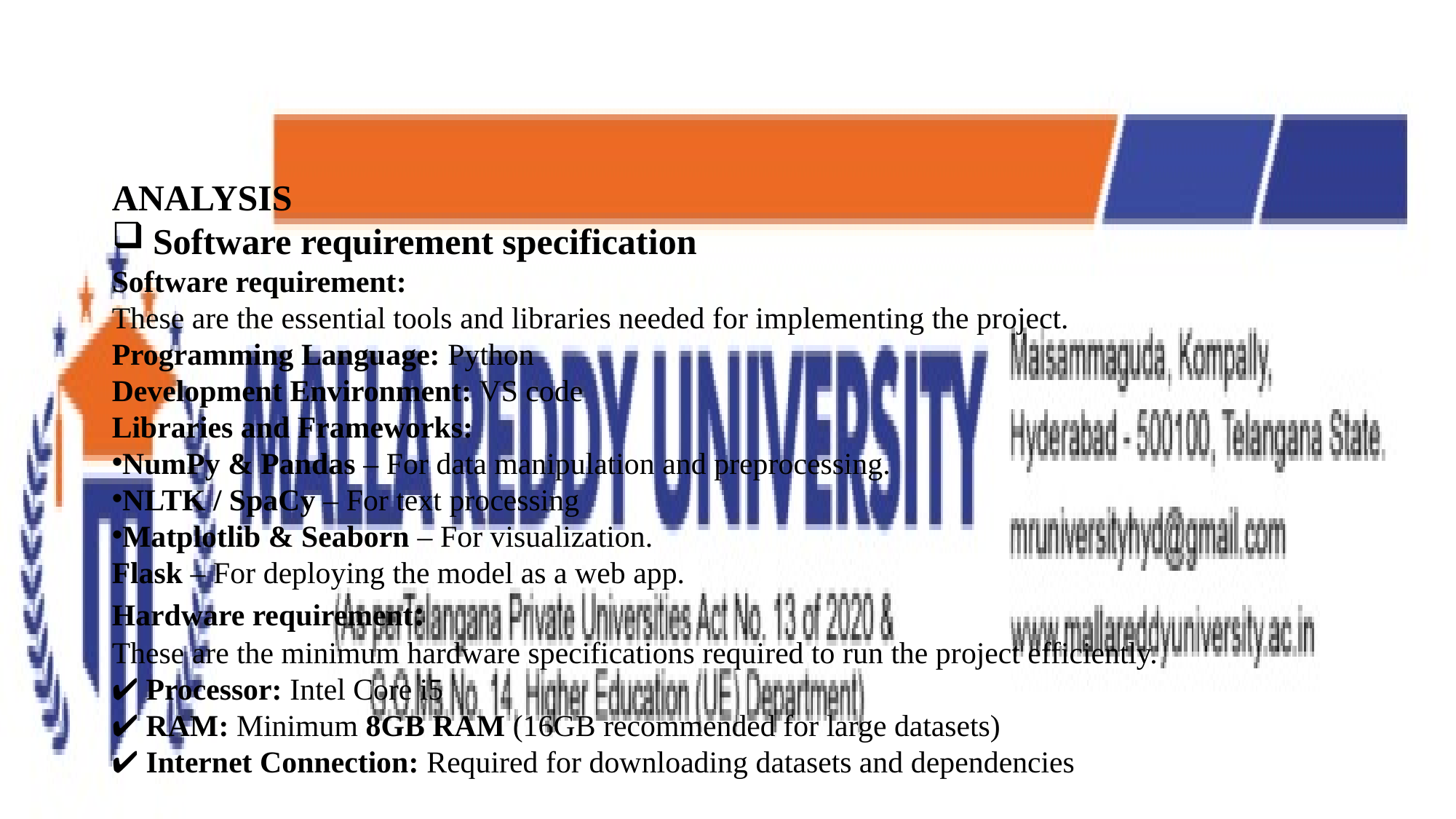

ANALYSIS
Software requirement specification
Software requirement:
These are the essential tools and libraries needed for implementing the project.
Programming Language: Python
Development Environment: VS code
Libraries and Frameworks:
NumPy & Pandas – For data manipulation and preprocessing.
NLTK / SpaCy – For text processing
Matplotlib & Seaborn – For visualization.
Flask – For deploying the model as a web app.
Hardware requirement:
These are the minimum hardware specifications required to run the project efficiently.
✔ Processor: Intel Core i5
✔ RAM: Minimum 8GB RAM (16GB recommended for large datasets)
✔ Internet Connection: Required for downloading datasets and dependencies